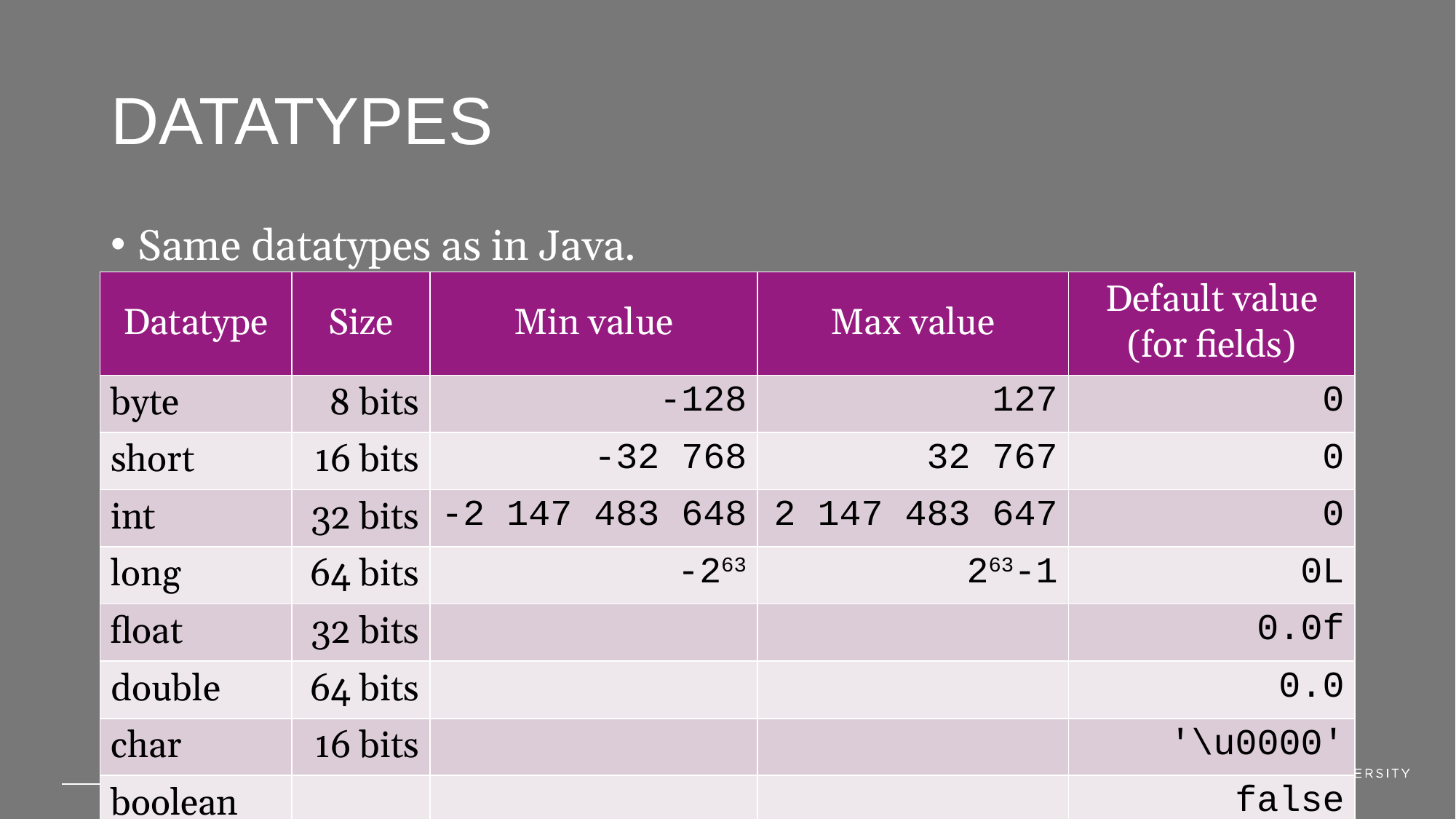

# Datatypes
Same datatypes as in Java.
| Datatype | Size | Min value | Max value | Default value (for fields) |
| --- | --- | --- | --- | --- |
| byte | 8 bits | -128 | 127 | 0 |
| short | 16 bits | -32 768 | 32 767 | 0 |
| int | 32 bits | -2 147 483 648 | 2 147 483 647 | 0 |
| long | 64 bits | -263 | 263-1 | 0L |
| float | 32 bits |  |  | 0.0f |
| double | 64 bits |  |  | 0.0 |
| char | 16 bits |  |  | '\u0000' |
| boolean |  |  |  | false |